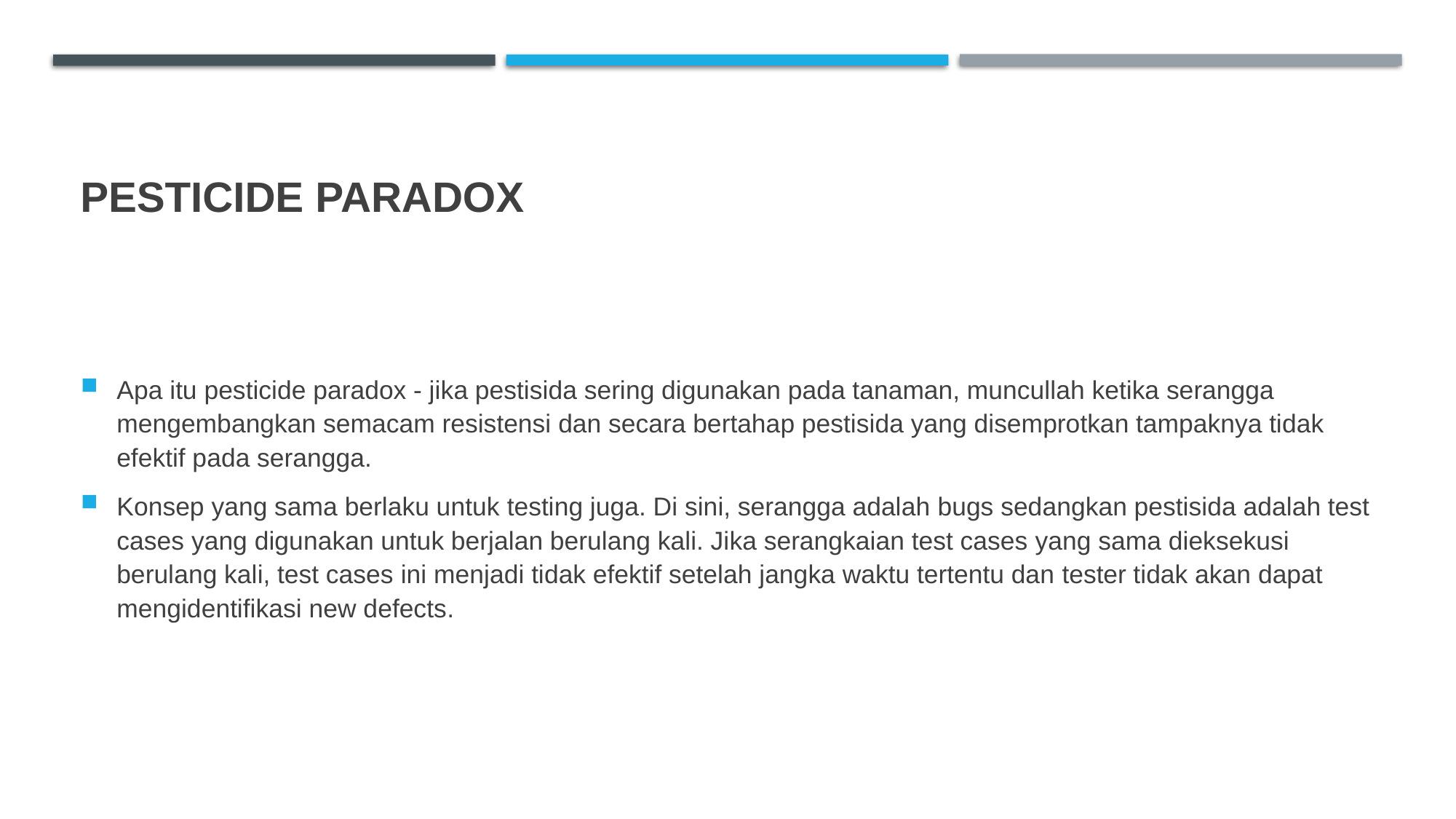

# Pesticide Paradox
Apa itu pesticide paradox - jika pestisida sering digunakan pada tanaman, muncullah ketika serangga mengembangkan semacam resistensi dan secara bertahap pestisida yang disemprotkan tampaknya tidak efektif pada serangga.
Konsep yang sama berlaku untuk testing juga. Di sini, serangga adalah bugs sedangkan pestisida adalah test cases yang digunakan untuk berjalan berulang kali. Jika serangkaian test cases yang sama dieksekusi berulang kali, test cases ini menjadi tidak efektif setelah jangka waktu tertentu dan tester tidak akan dapat mengidentifikasi new defects.